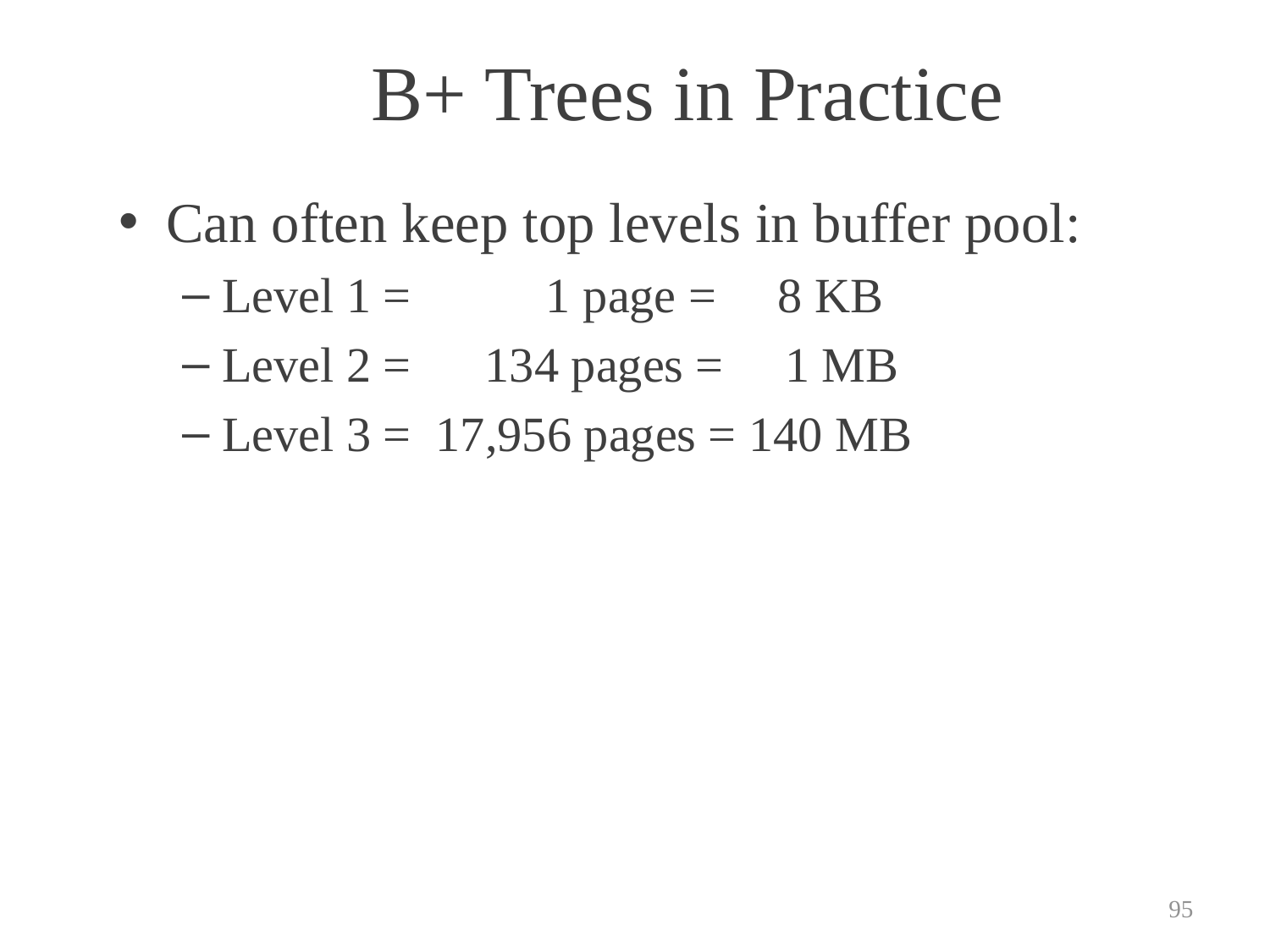

# B+ Trees in Practice
Can often keep top levels in buffer pool:
Level 1 =           1 page =     8 KB
Level 2 =      134 pages =     1 MB
Level 3 =  17,956 pages = 140 MB

95